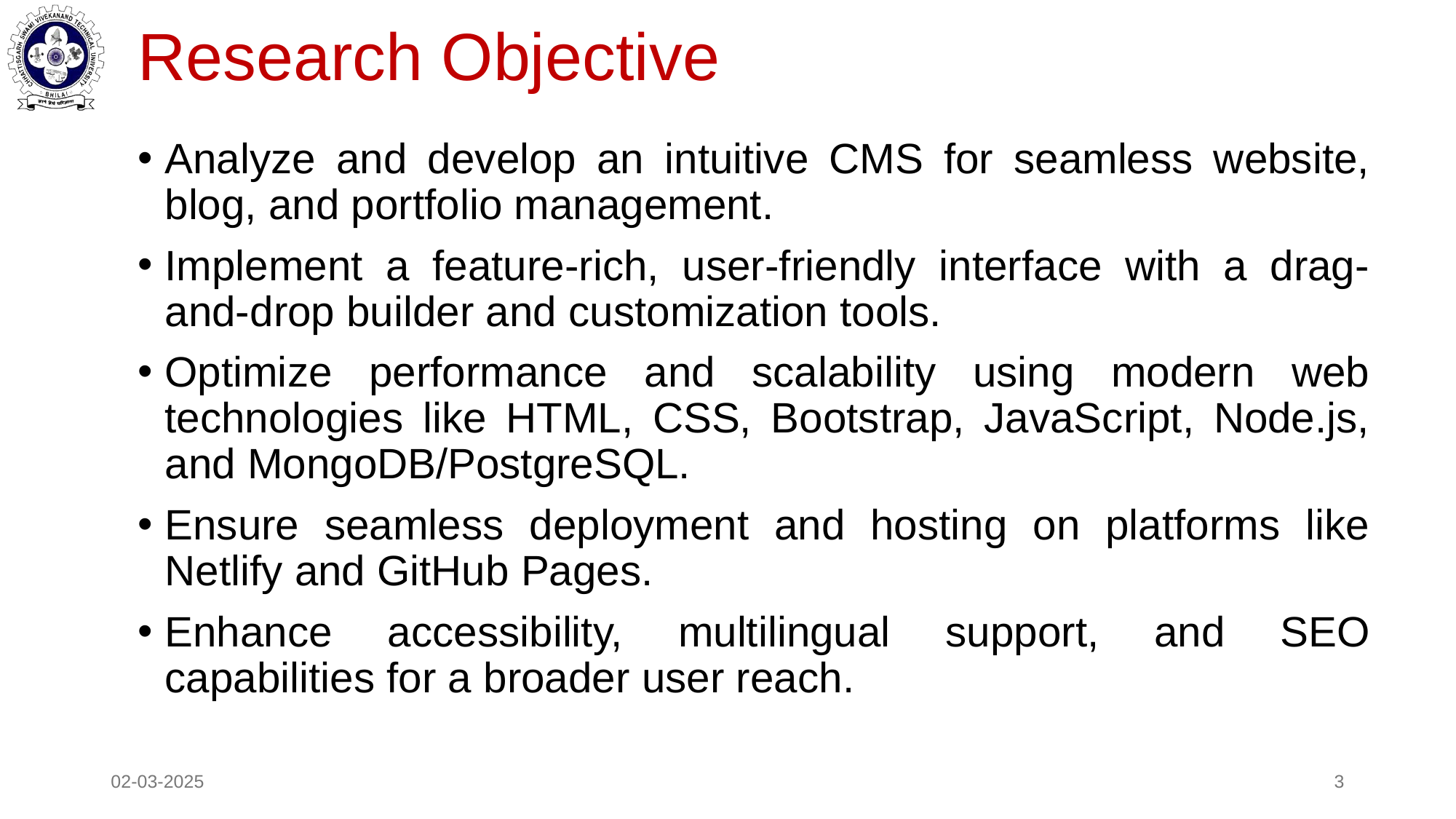

# Research Objective
Analyze and develop an intuitive CMS for seamless website, blog, and portfolio management.
Implement a feature-rich, user-friendly interface with a drag-and-drop builder and customization tools.
Optimize performance and scalability using modern web technologies like HTML, CSS, Bootstrap, JavaScript, Node.js, and MongoDB/PostgreSQL.
Ensure seamless deployment and hosting on platforms like Netlify and GitHub Pages.
Enhance accessibility, multilingual support, and SEO capabilities for a broader user reach.
02-03-2025
3